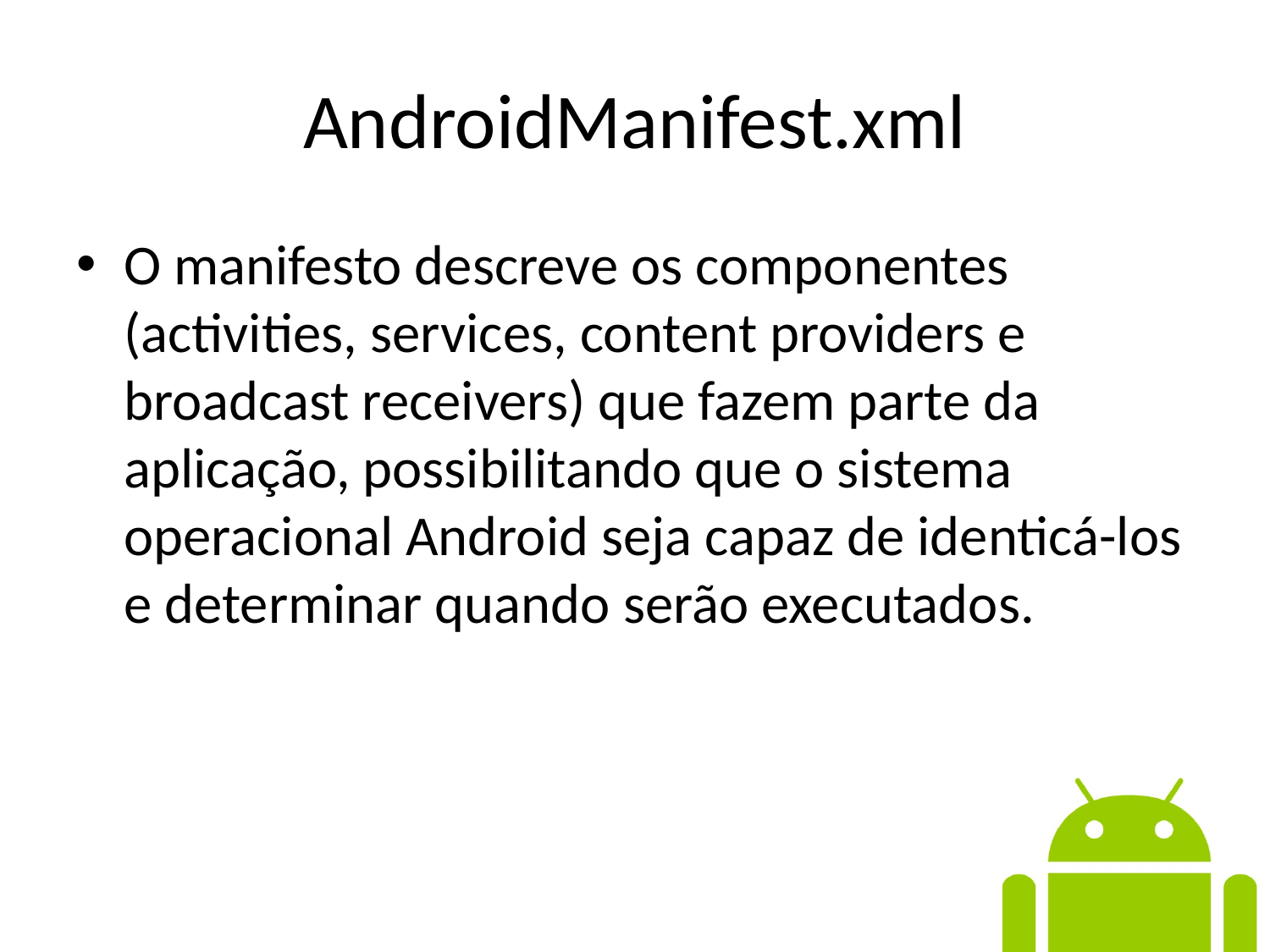

# AndroidManifest.xml
O manifesto descreve os componentes (activities, services, content providers e broadcast receivers) que fazem parte da aplicação, possibilitando que o sistema operacional Android seja capaz de identicá-los e determinar quando serão executados.